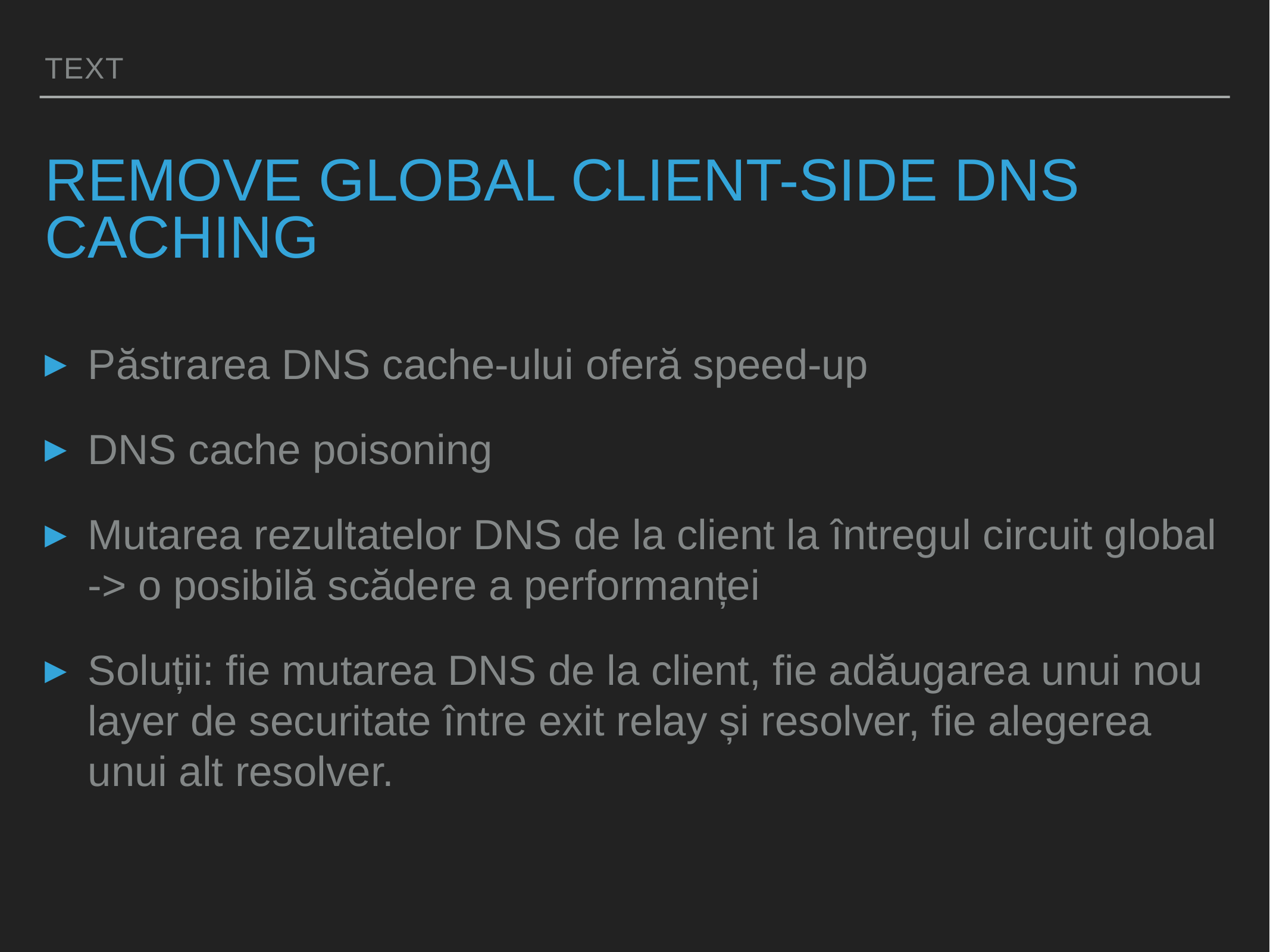

Text
# Remove global client-side dns caching
Păstrarea DNS cache-ului oferă speed-up
DNS cache poisoning
Mutarea rezultatelor DNS de la client la întregul circuit global -> o posibilă scădere a performanței
Soluții: fie mutarea DNS de la client, fie adăugarea unui nou layer de securitate între exit relay și resolver, fie alegerea unui alt resolver.